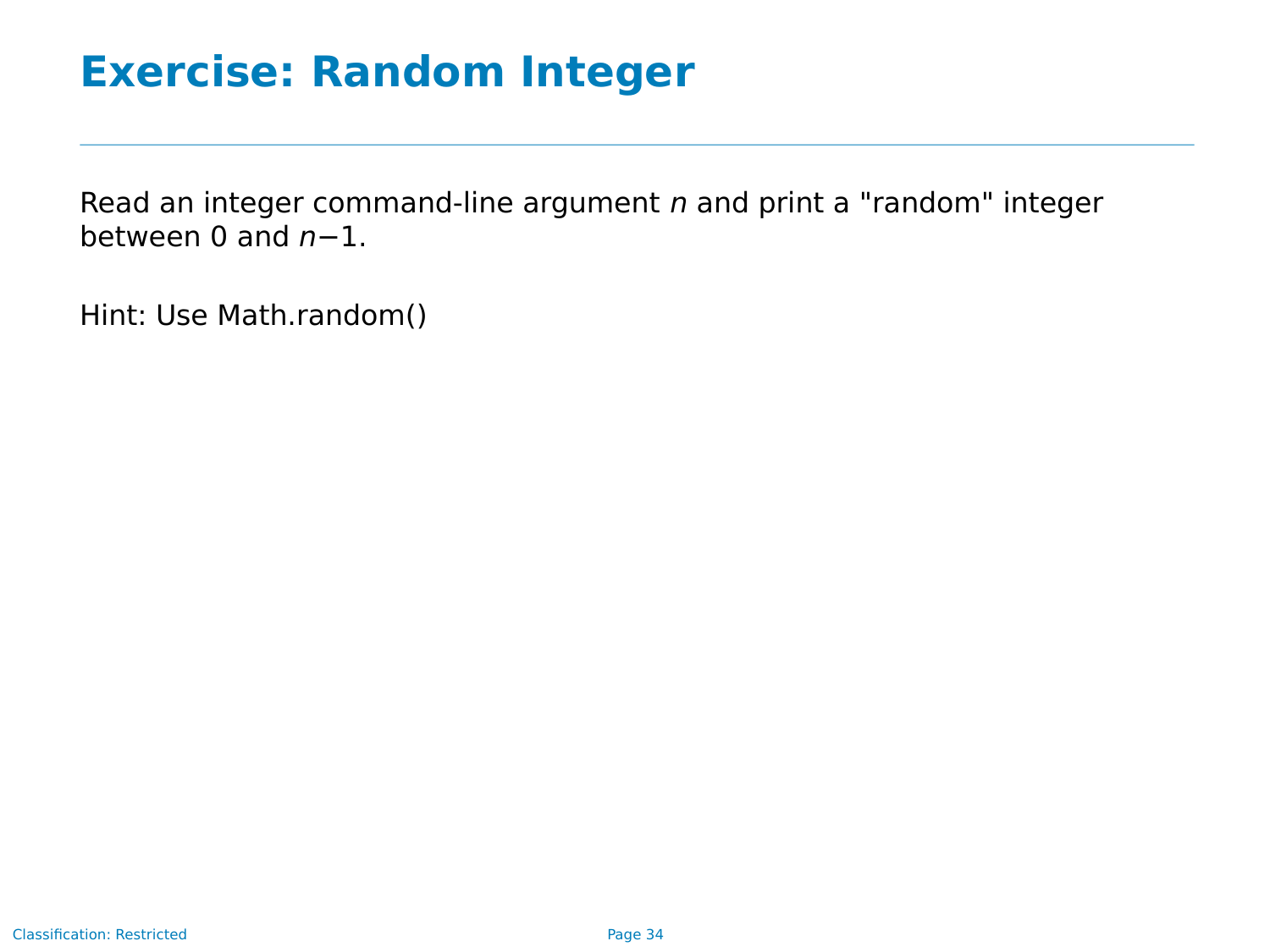

# Exercise: Random Integer

Read an integer command-line argument n and print a "random" integer between 0 and n−1.

Hint: Use Math.random()